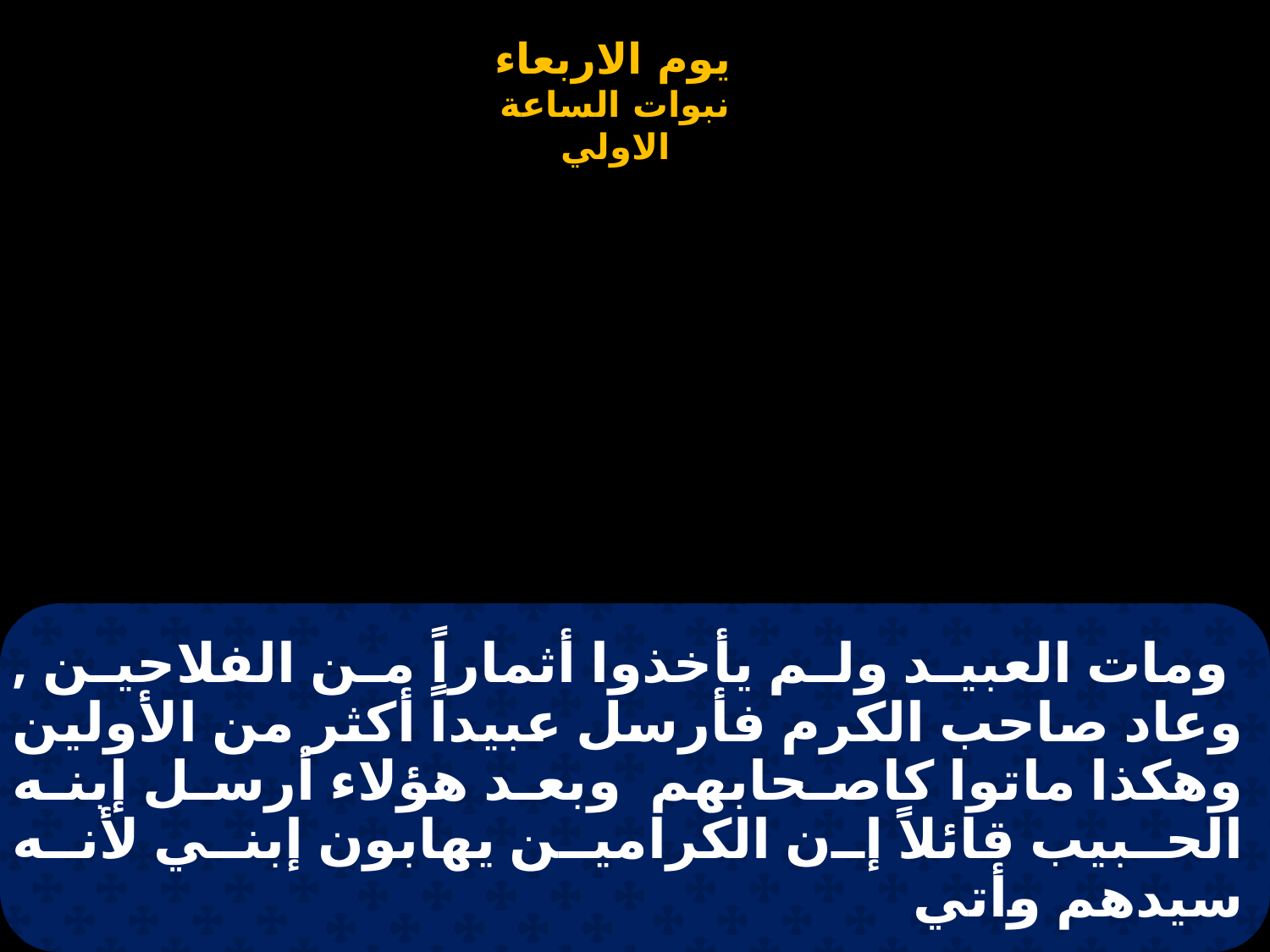

# ومات العبيد ولم يأخذوا أثماراً من الفلاحين , وعاد صاحب الكرم فأرسل عبيداً أكثر من الأولين وهكذا ماتوا كاصحابهم  وبعد هؤلاء أرسل إبنه الحبيب قائلاً إن الكرامين يهابون إبني لأنه سيدهم وأتي